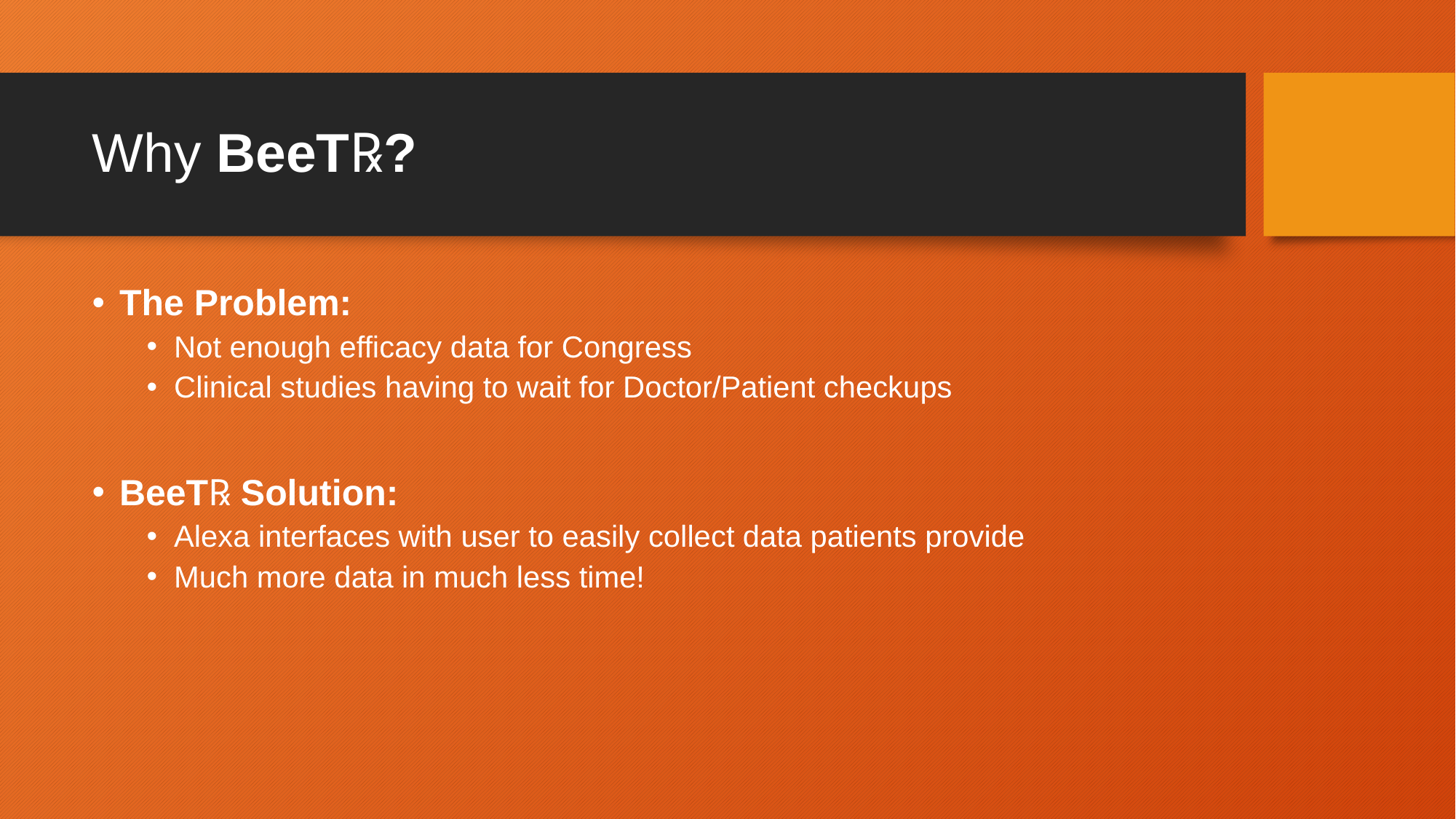

# Why BeeT℞?
The Problem:
Not enough efficacy data for Congress
Clinical studies having to wait for Doctor/Patient checkups

BeeT℞ Solution:
Alexa interfaces with user to easily collect data patients provide
Much more data in much less time!